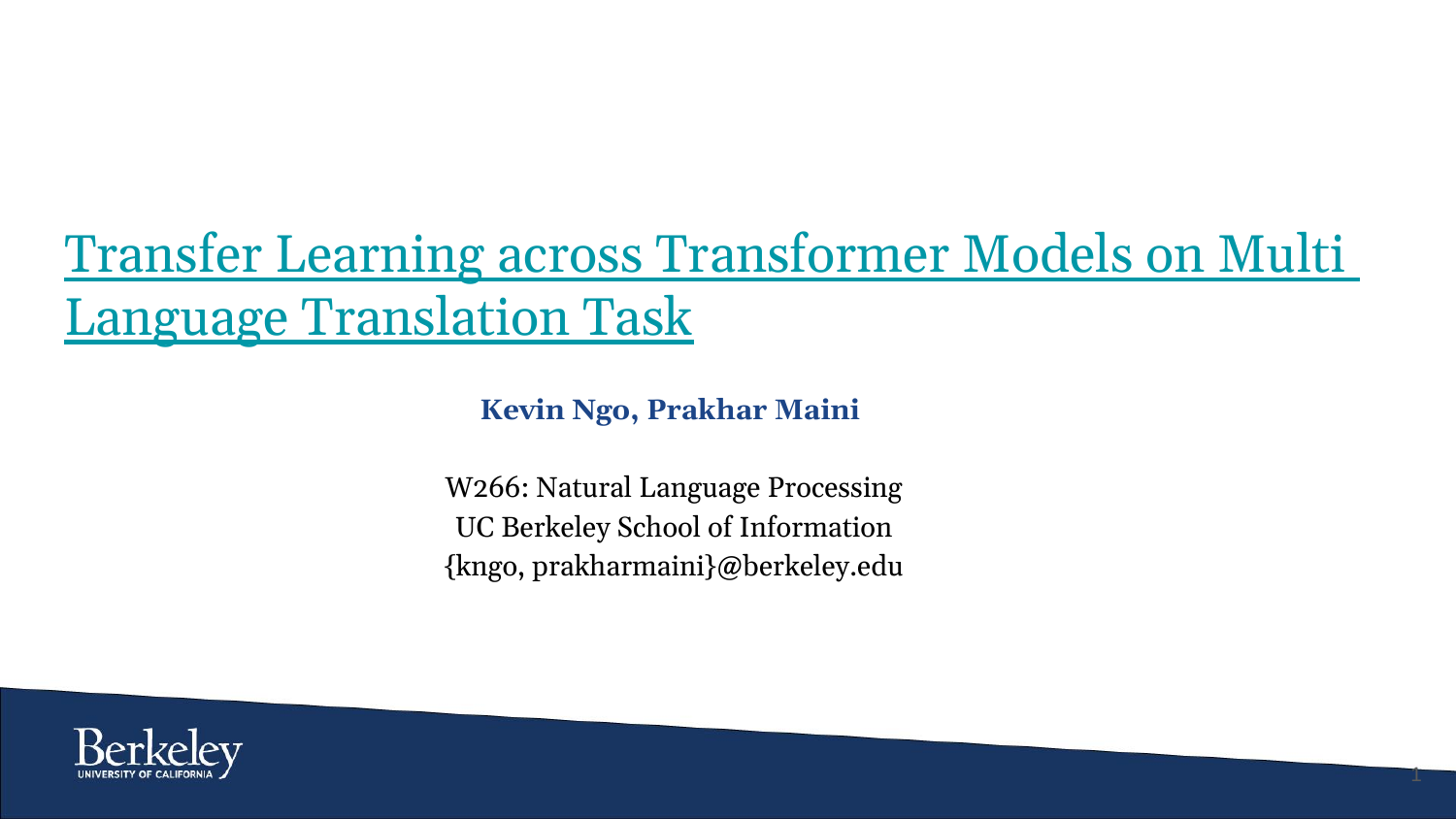

# Transfer Learning across Transformer Models on Multi Language Translation Task
Kevin Ngo, Prakhar Maini

W266: Natural Language Processing
UC Berkeley School of Information
{kngo, prakharmaini}@berkeley.edu
1